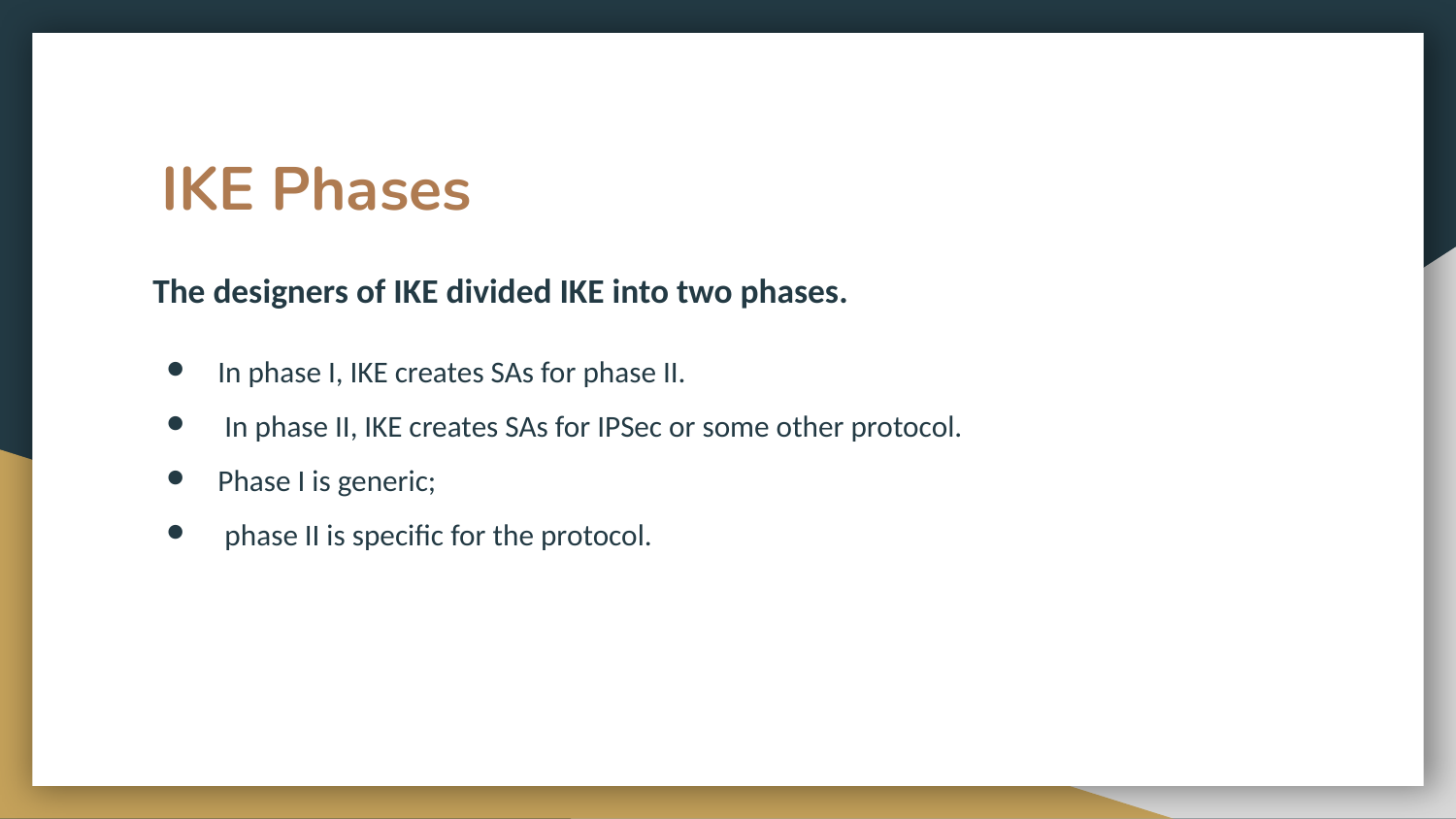

# IKE Phases
 The designers of IKE divided IKE into two phases.
In phase I, IKE creates SAs for phase II.
 In phase II, IKE creates SAs for IPSec or some other protocol.
Phase I is generic;
 phase II is specific for the protocol.